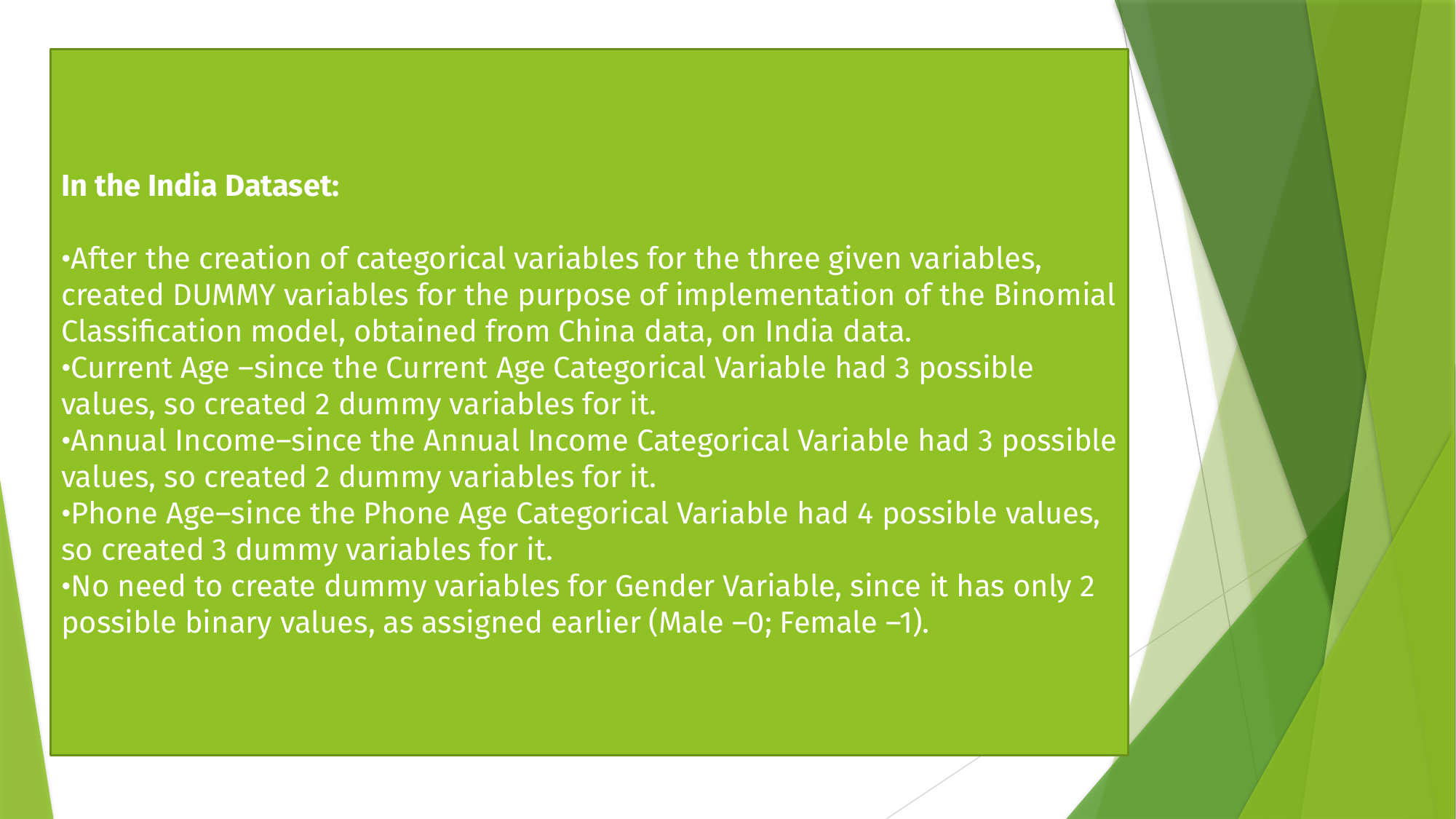

In the India Dataset:

•After the creation of categorical variables for the three given variables, created DUMMY variables for the purpose of implementation of the Binomial Classification model, obtained from China data, on India data.
•Current Age –since the Current Age Categorical Variable had 3 possible values, so created 2 dummy variables for it.
•Annual Income–since the Annual Income Categorical Variable had 3 possible values, so created 2 dummy variables for it.
•Phone Age–since the Phone Age Categorical Variable had 4 possible values, so created 3 dummy variables for it.
•No need to create dummy variables for Gender Variable, since it has only 2 possible binary values, as assigned earlier (Male –0; Female –1).